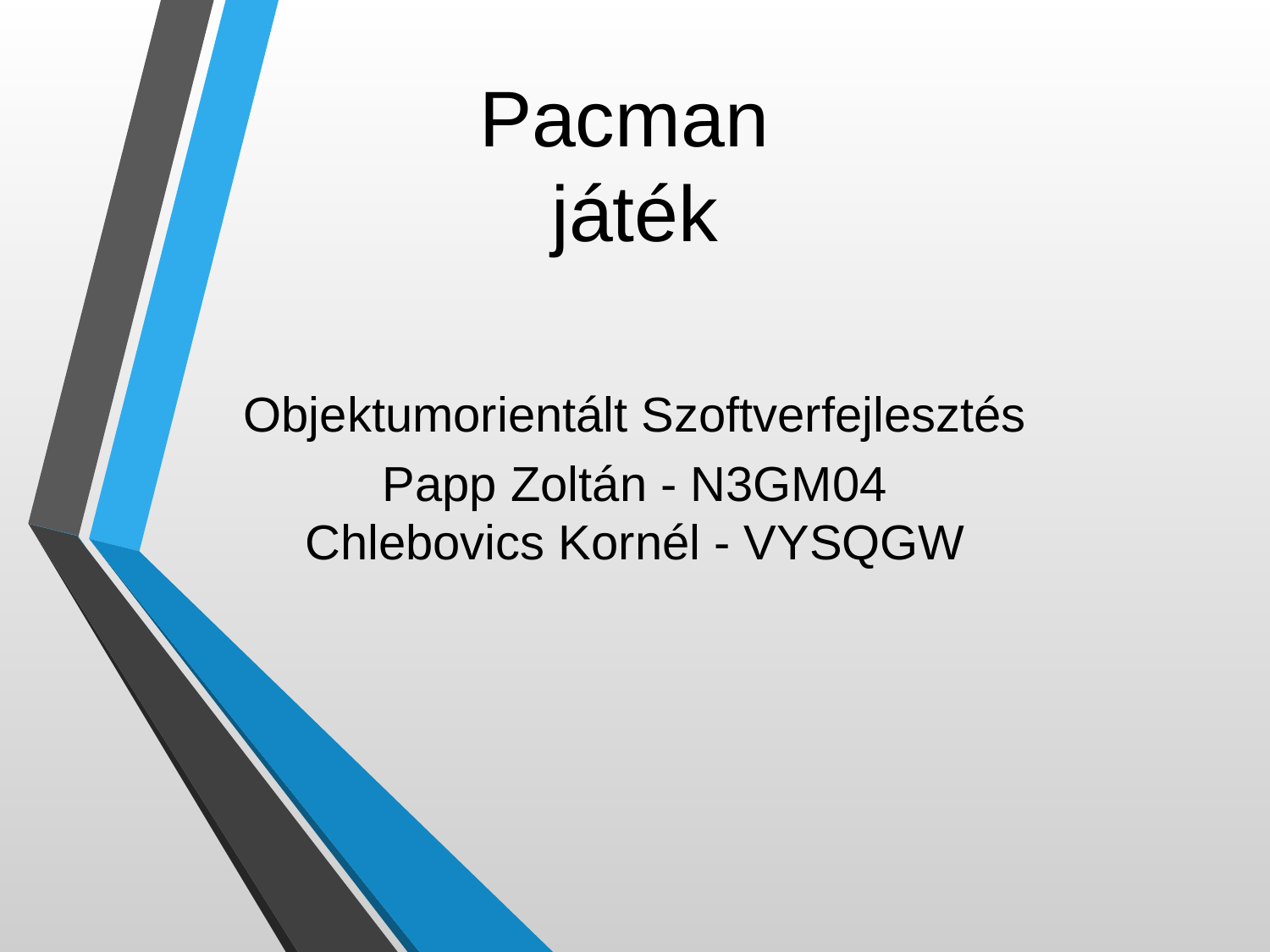

# Pacman játék
Objektumorientált Szoftverfejlesztés
Papp Zoltán - N3GM04
Chlebovics Kornél - VYSQGW